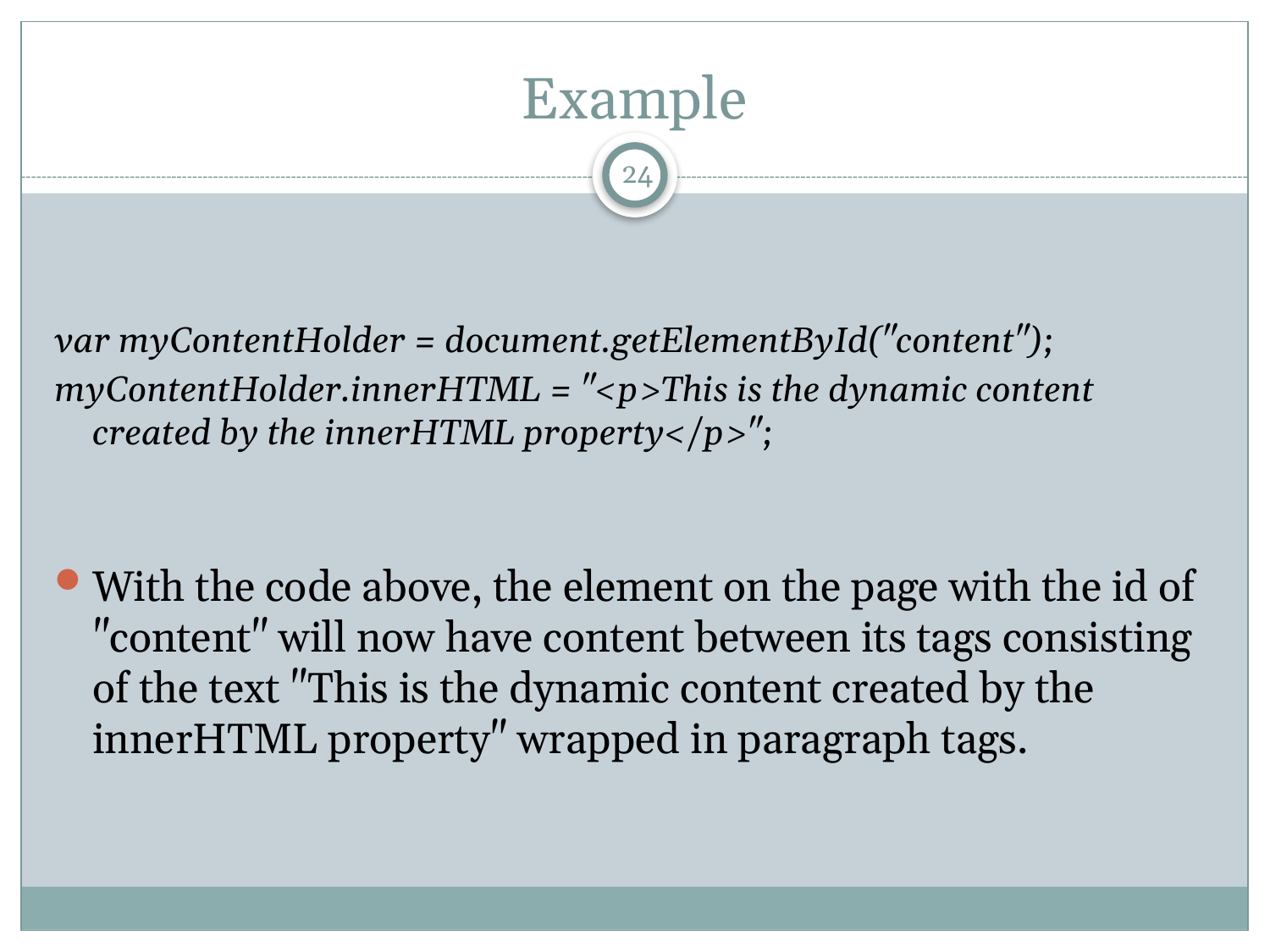

# Example
24

var myContentHolder = document.getElementById("content");
myContentHolder.innerHTML = "<p>This is the dynamic content created by the innerHTML property</p>";

With the code above, the element on the page with the id of "content" will now have content between its tags consisting of the text "This is the dynamic content created by the innerHTML property" wrapped in paragraph tags.